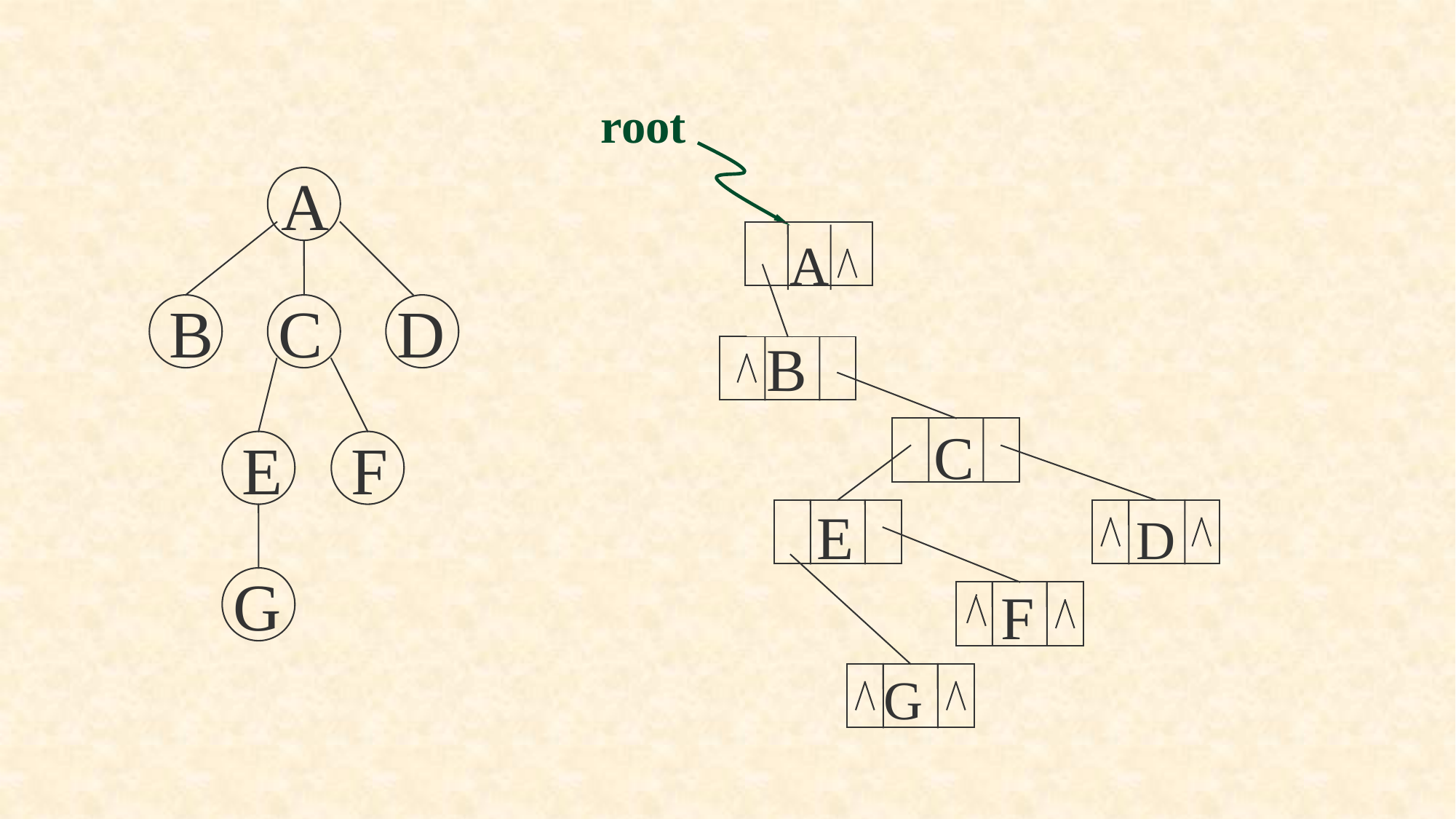

root

A

B
C
D

E
F

G

A

          A
B
          C
   E                 D
              F
       G